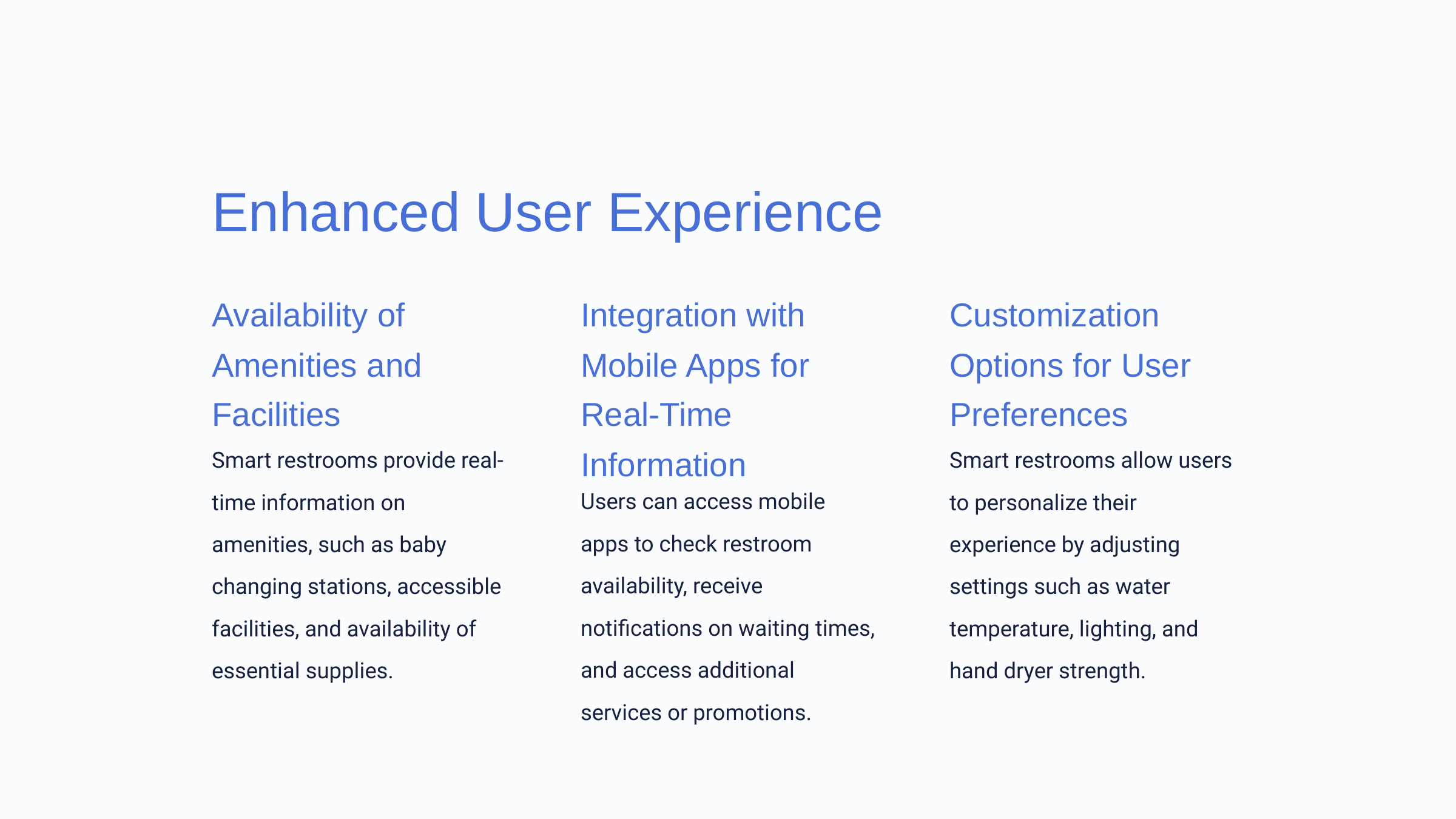

Enhanced User Experience
Availability of Amenities and Facilities
Integration with Mobile Apps for Real-Time Information
Customization Options for User Preferences
Smart restrooms provide real-time information on amenities, such as baby changing stations, accessible facilities, and availability of essential supplies.
Smart restrooms allow users to personalize their experience by adjusting settings such as water temperature, lighting, and hand dryer strength.
Users can access mobile apps to check restroom availability, receive notifications on waiting times, and access additional services or promotions.